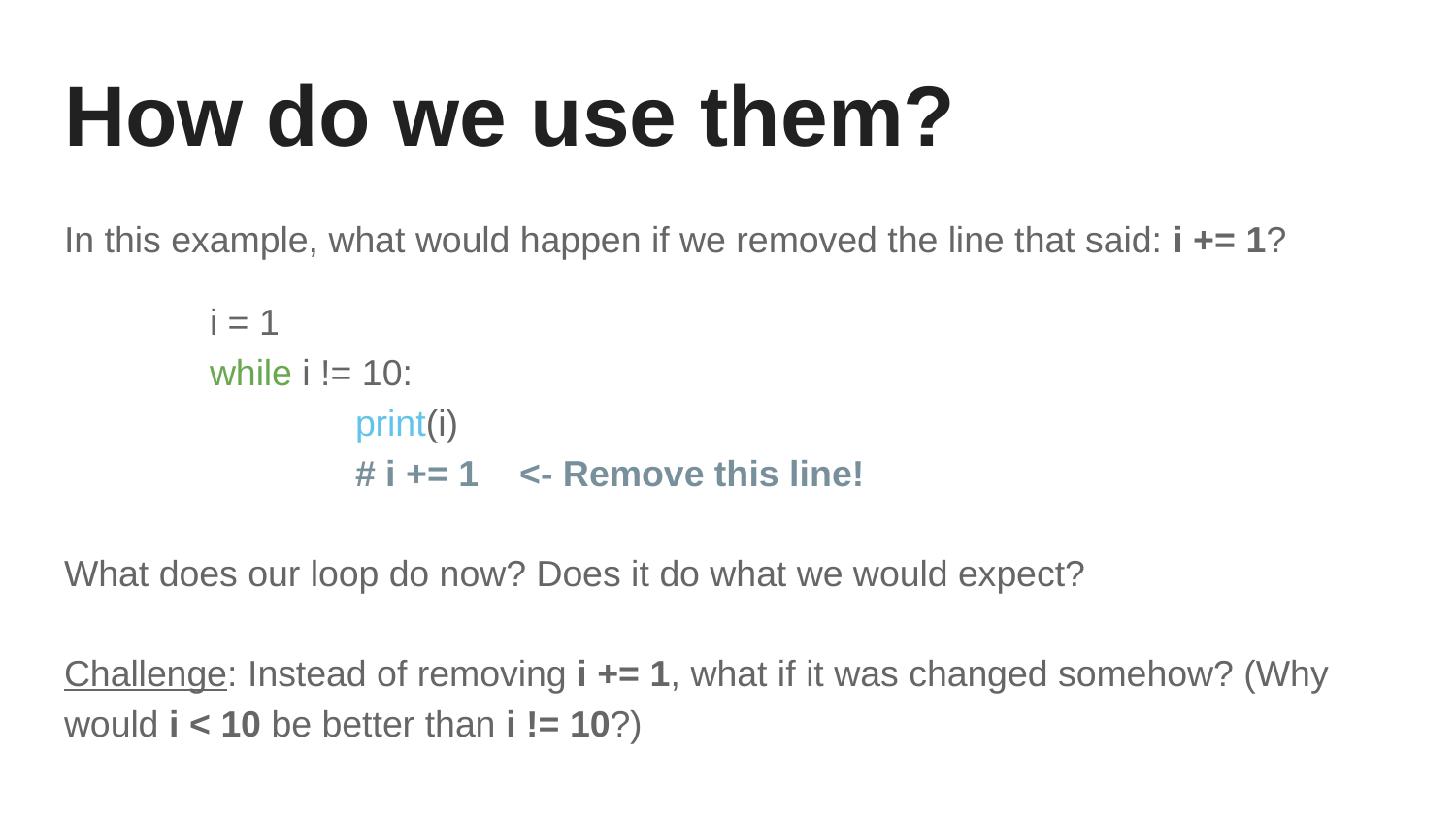

# How do we use them?
In this example, what would happen if we removed the line that said: i += 1?
	i = 1
	while i != 10:
		print(i)
		# i += 1    <- Remove this line!
What does our loop do now? Does it do what we would expect?
Challenge: Instead of removing i += 1, what if it was changed somehow? (Why would i < 10 be better than i != 10?)